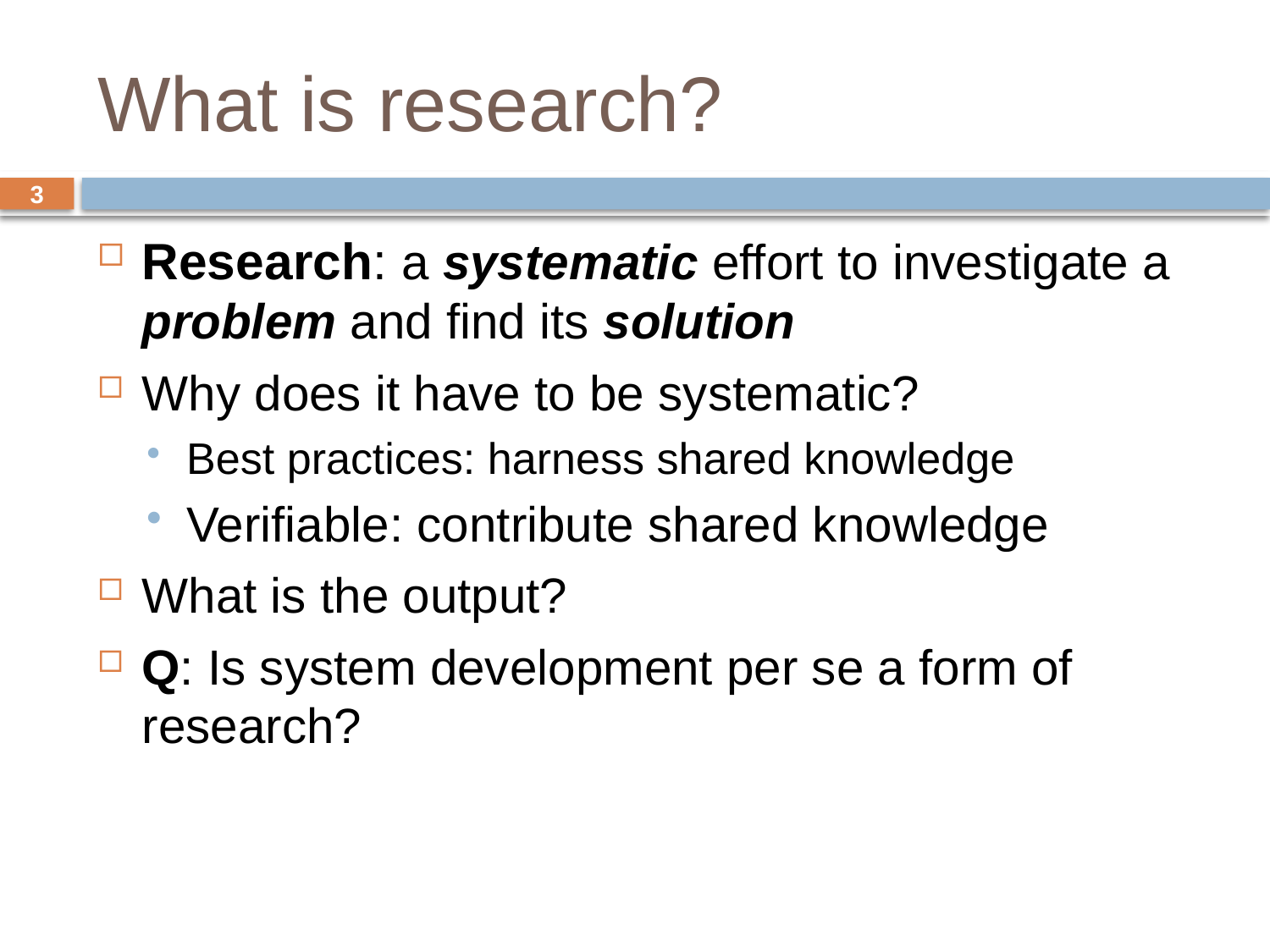

# What is research?
3
Research: a systematic effort to investigate a problem and find its solution
Why does it have to be systematic?
Best practices: harness shared knowledge
Verifiable: contribute shared knowledge
What is the output?
Q: Is system development per se a form of research?